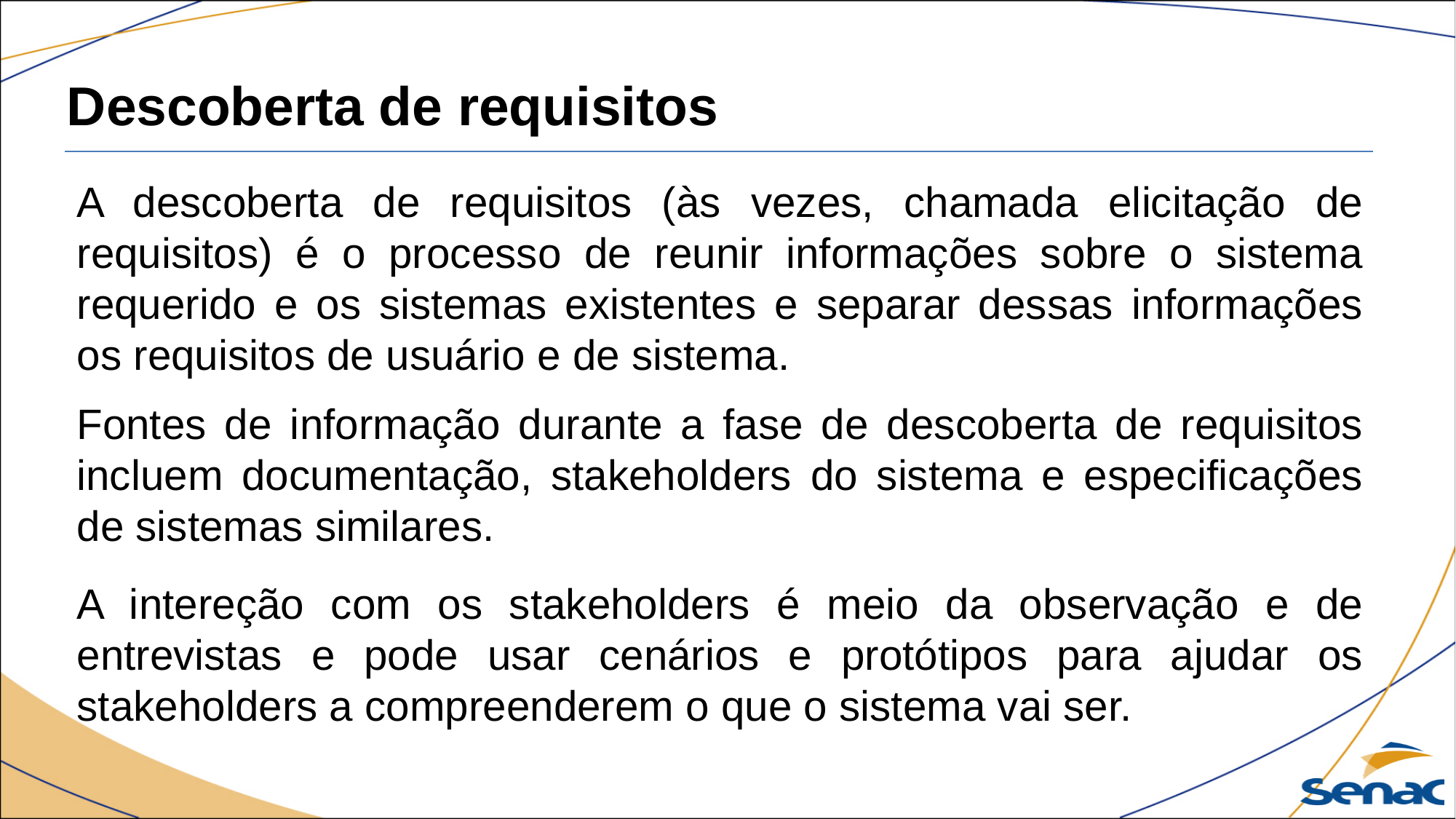

Descoberta de requisitos
A descoberta de requisitos (às vezes, chamada elicitação de requisitos) é o processo de reunir informações sobre o sistema requerido e os sistemas existentes e separar dessas informações os requisitos de usuário e de sistema.

Fontes de informação durante a fase de descoberta de requisitos incluem documentação, stakeholders do sistema e especificações de sistemas similares.

A intereção com os stakeholders é meio da observação e de entrevistas e pode usar cenários e protótipos para ajudar os stakeholders a compreenderem o que o sistema vai ser.